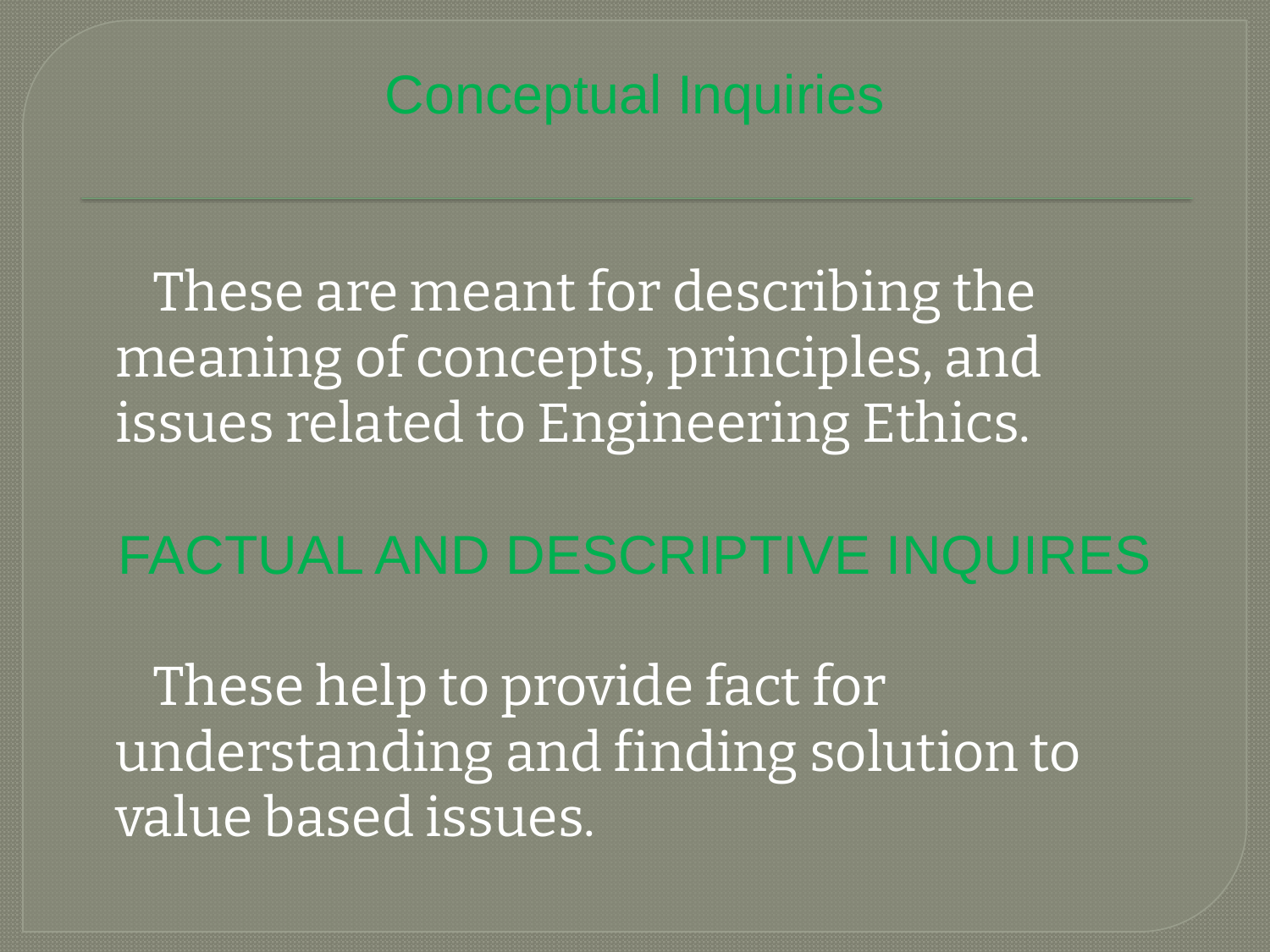

Conceptual Inquiries

       These are meant for describing the meaning of concepts, principles, and issues related to Engineering Ethics.

FACTUAL AND DESCRIPTIVE INQUIRES

       These help to provide fact for understanding and finding solution to value based issues.